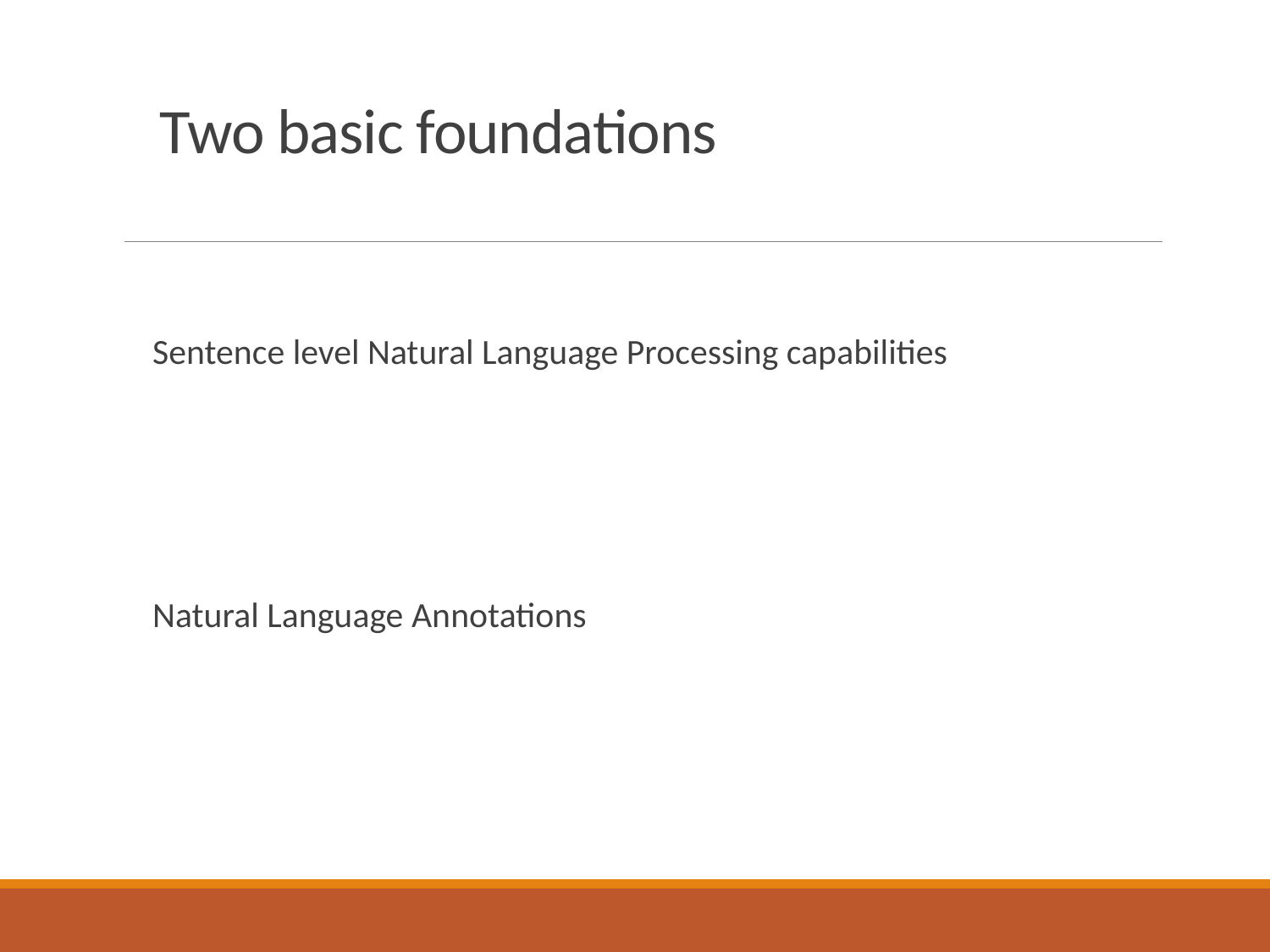

# Two basic foundations

Sentence level Natural Language Processing capabilities

Natural Language Annotations